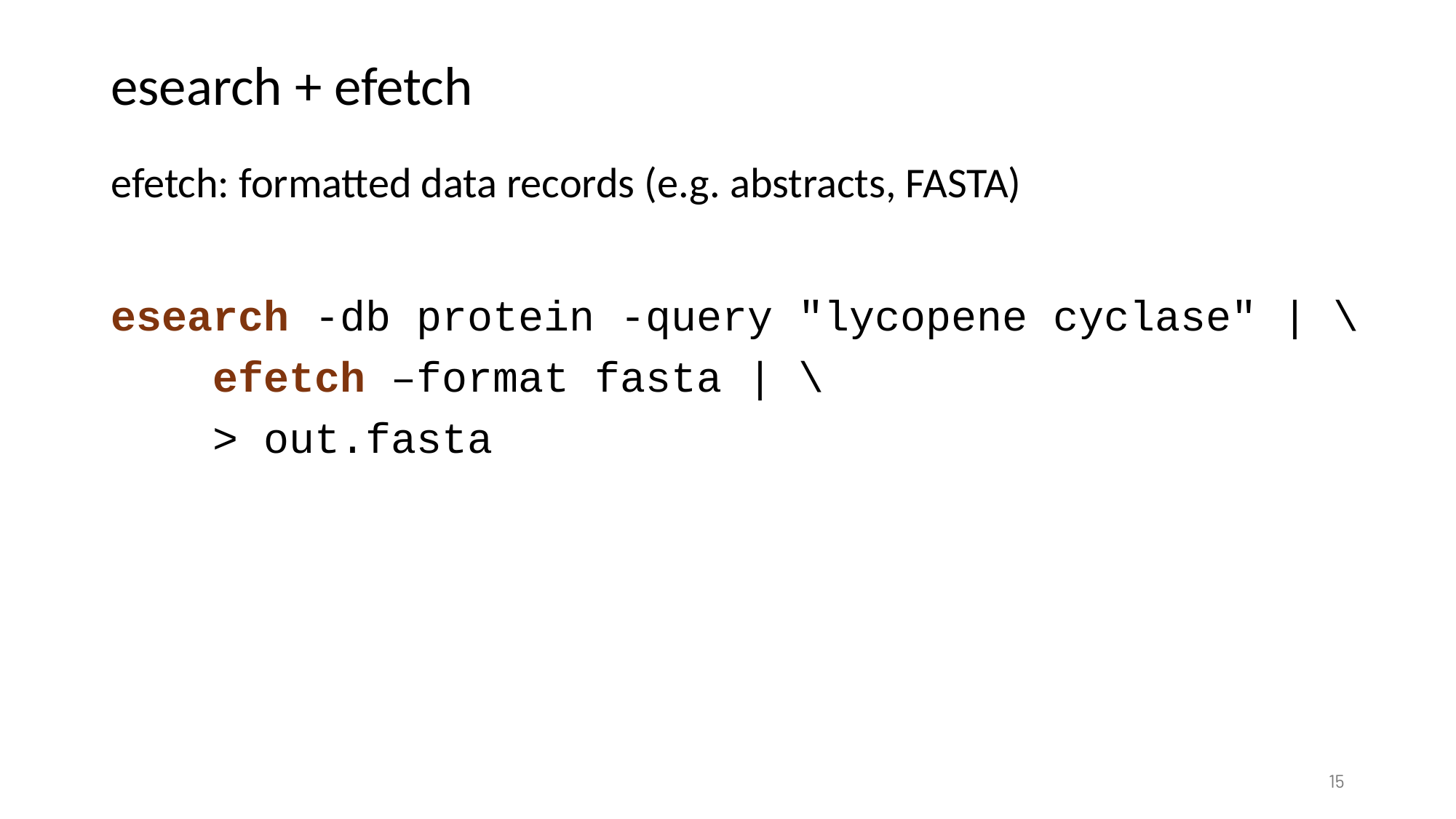

# esearch + efetch
efetch: formatted data records (e.g. abstracts, FASTA)
esearch -db protein -query "lycopene cyclase" | \
    efetch –format fasta | \
    > out.fasta
15